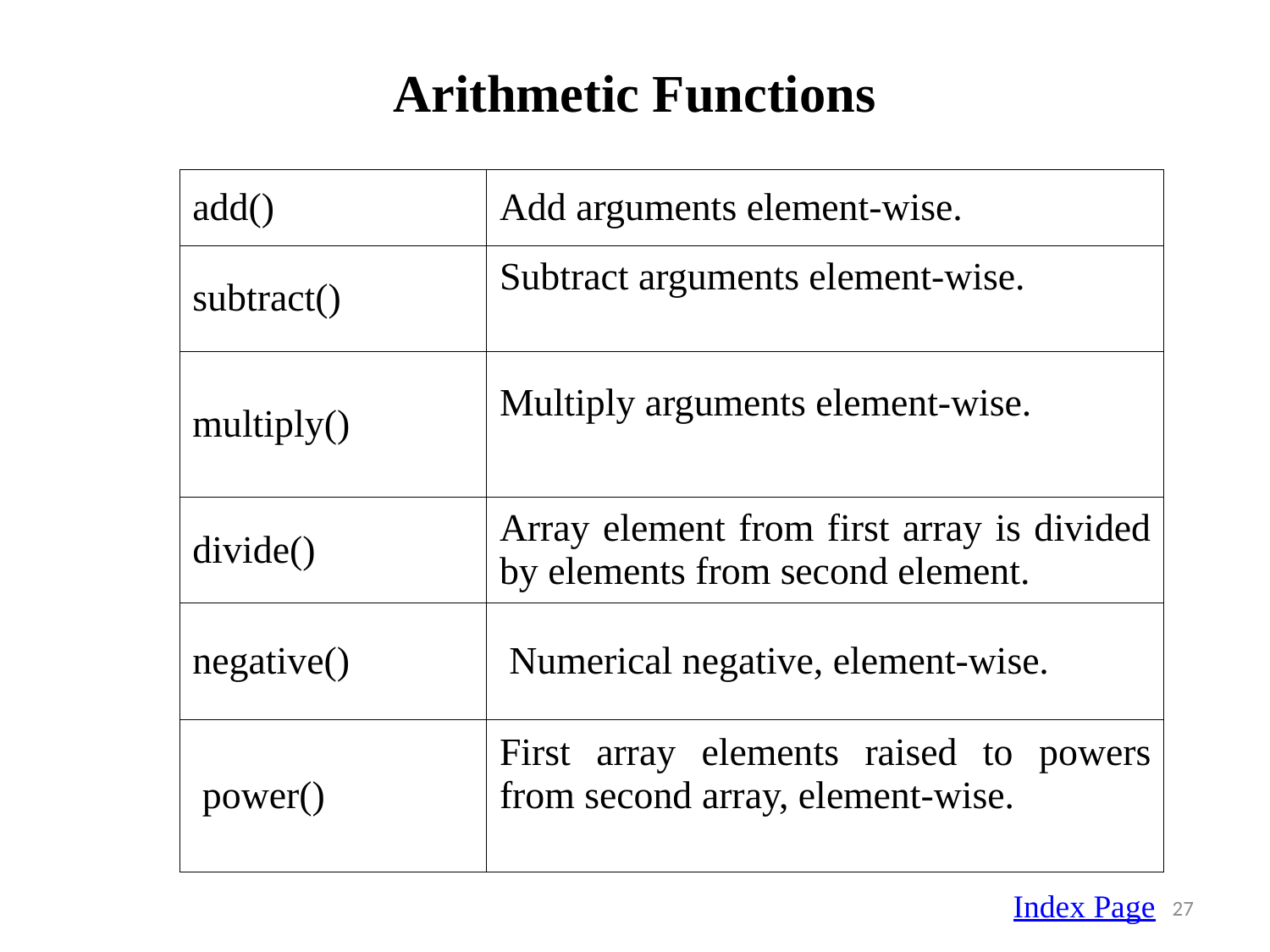

Arithmetic Functions
| add() | Add arguments element-wise. |
| --- | --- |
| subtract() | Subtract arguments element-wise. |
| multiply() | Multiply arguments element-wise. |
| divide() | Array element from first array is divided by elements from second element. |
| negative() | Numerical negative, element-wise. |
| power() | First array elements raised to powers from second array, element-wise. |

Index Page
27